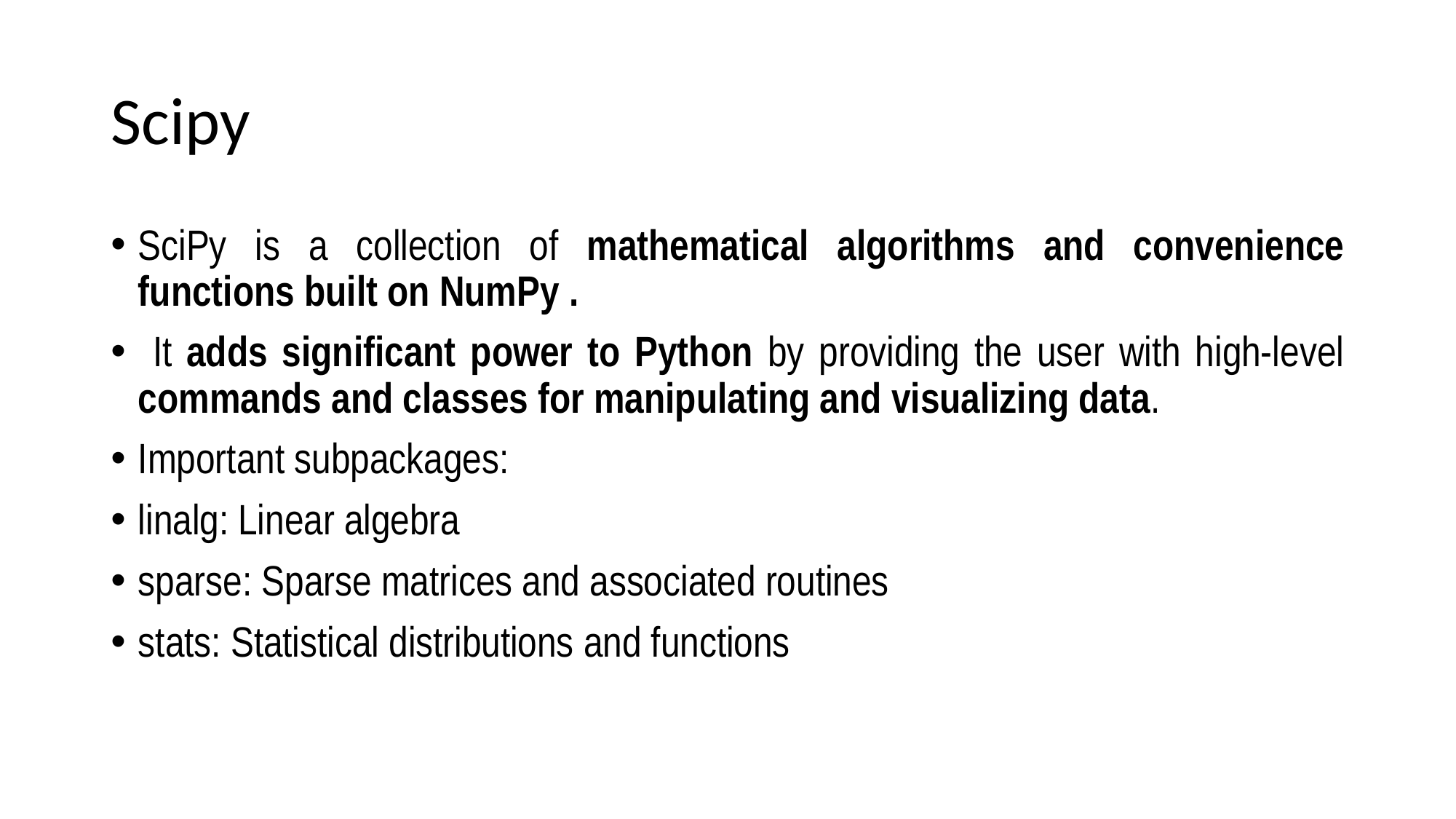

# Scipy
SciPy is a collection of mathematical algorithms and convenience functions built on NumPy .
 It adds significant power to Python by providing the user with high-level commands and classes for manipulating and visualizing data.
Important subpackages:
linalg: Linear algebra
sparse: Sparse matrices and associated routines
stats: Statistical distributions and functions